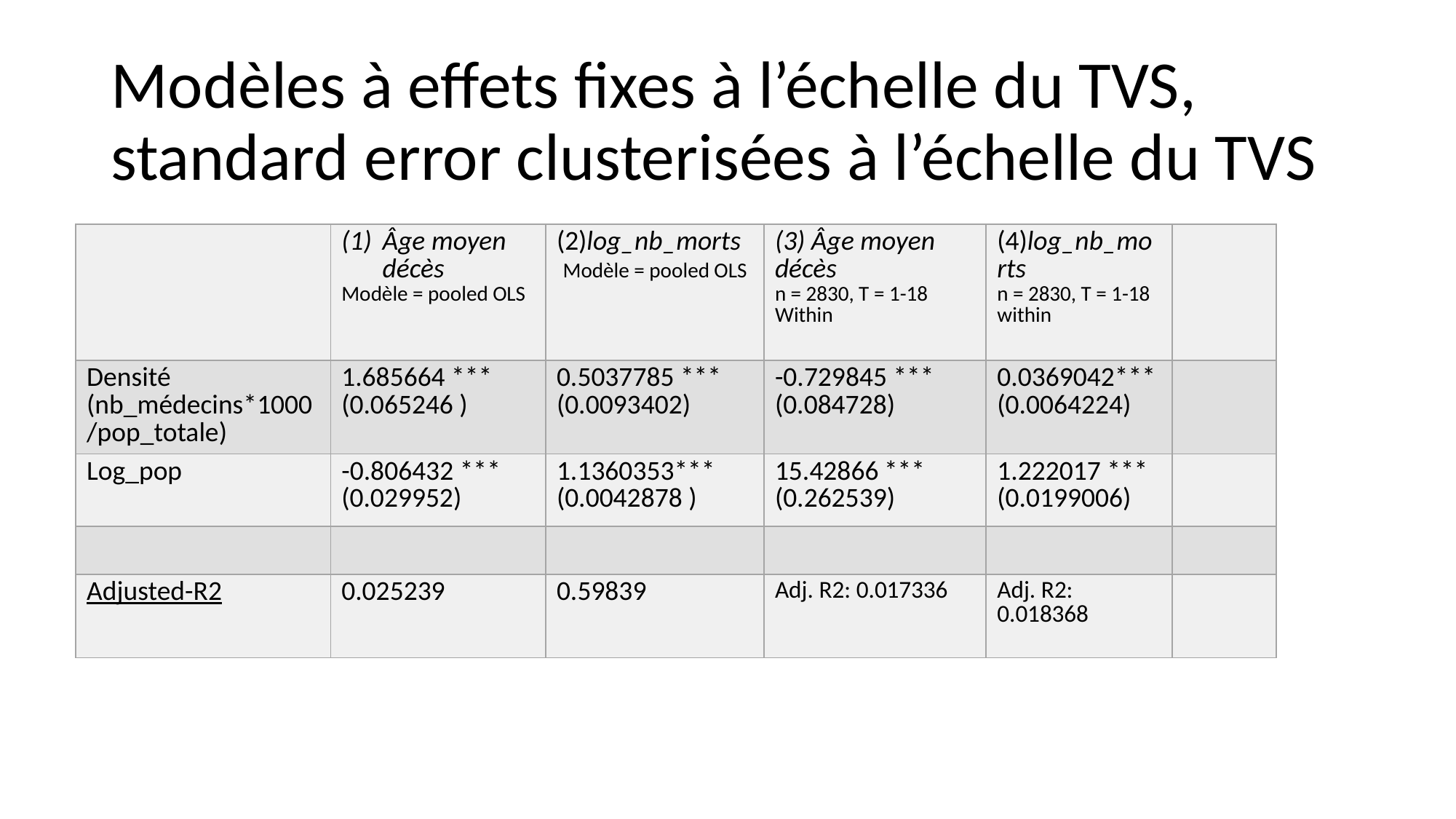

# Modèles à effets fixes à l’échelle du TVS, standard error clusterisées à l’échelle du TVS
|  | Âge moyen décès Modèle = pooled OLS | (2)log\_nb\_morts Modèle = pooled OLS | (3) Âge moyen décès n = 2830, T = 1-18 Within | (4)log\_nb\_morts n = 2830, T = 1-18 within |  |
| --- | --- | --- | --- | --- | --- |
| Densité (nb\_médecins\*1000/pop\_totale) | 1.685664 \*\*\* (0.065246 ) | 0.5037785 \*\*\* (0.0093402) | -0.729845 \*\*\* (0.084728) | 0.0369042\*\*\* (0.0064224) |  |
| Log\_pop | -0.806432 \*\*\* (0.029952) | 1.1360353\*\*\* (0.0042878 ) | 15.42866 \*\*\* (0.262539) | 1.222017 \*\*\* (0.0199006) |  |
|  |  |  |  |  |  |
| Adjusted-R2 | 0.025239 | 0.59839 | Adj. R2: 0.017336 | Adj. R2: 0.018368 |  |